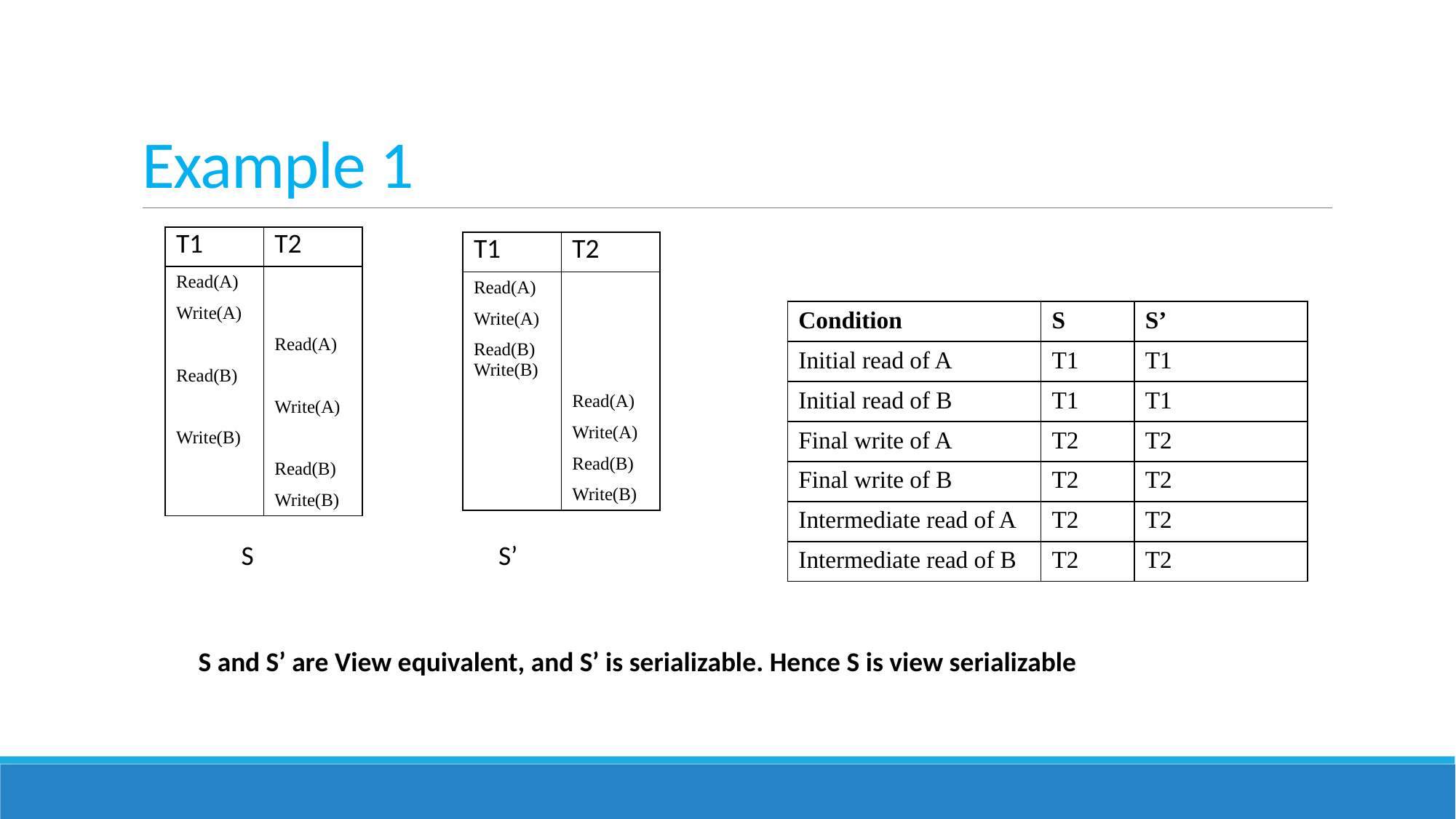

# Example 1
| T1 | T2 |
| --- | --- |
| Read(A) |  |
| Write(A) |  |
|  | Read(A) |
| Read(B) |  |
|  | Write(A) |
| Write(B) |  |
|  | Read(B) |
|  | Write(B) |
| T1 | T2 |
| --- | --- |
| Read(A) |  |
| Write(A) |  |
| Read(B) Write(B) |  |
|  | Read(A) |
|  | Write(A) |
|  | Read(B) |
|  | Write(B) |
| Condition | S | S’ |
| --- | --- | --- |
| Initial read of A | T1 | T1 |
| Initial read of B | T1 | T1 |
| Final write of A | T2 | T2 |
| Final write of B | T2 | T2 |
| Intermediate read of A | T2 | T2 |
| Intermediate read of B | T2 | T2 |
S
S’
S and S’ are View equivalent, and S’ is serializable. Hence S is view serializable